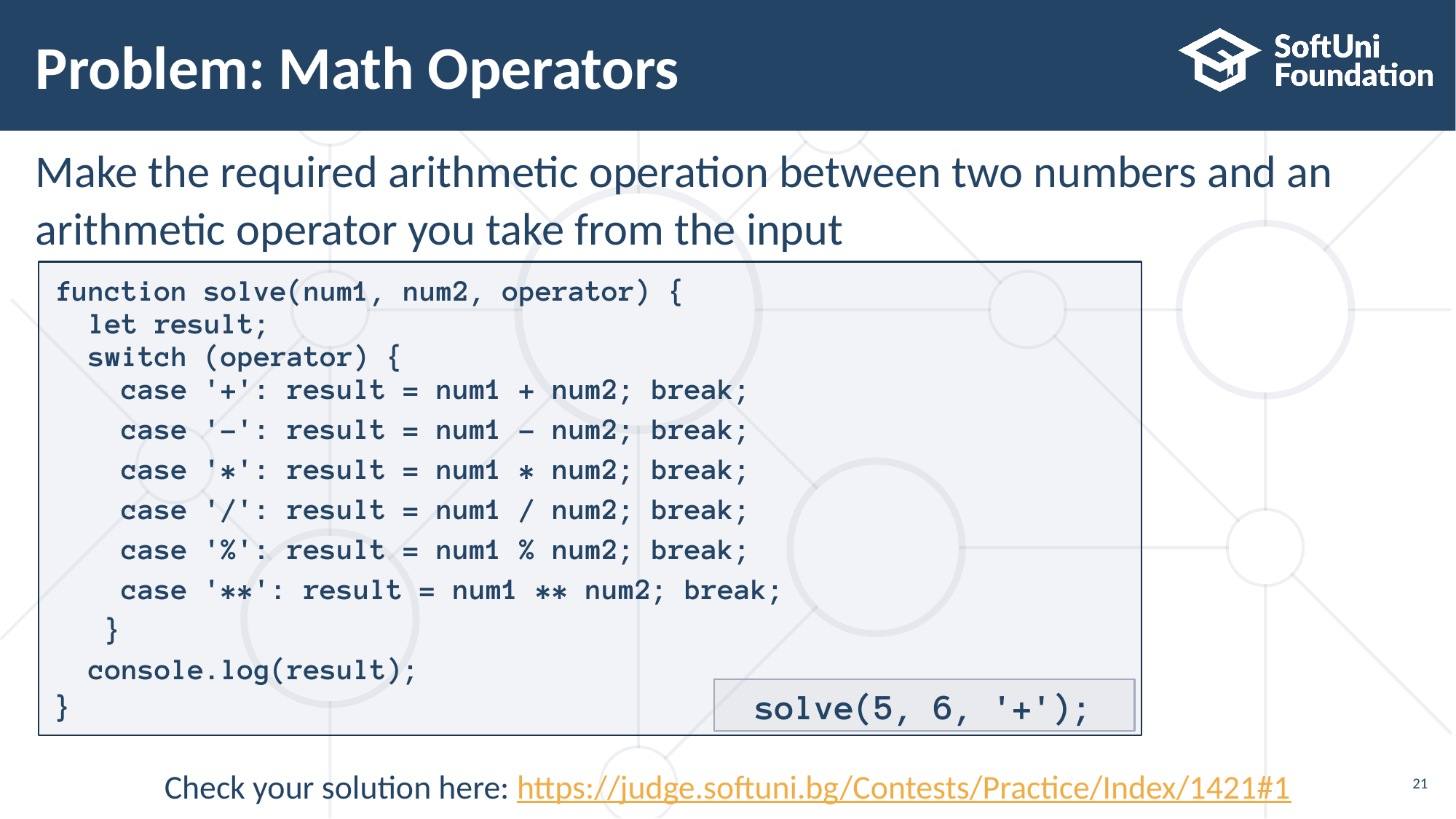

# Problem: Math Operators
Make the required arithmetic operation between two numbers and an
arithmetic operator you take from the input
function solve(num1, num2, operator) {
  let result;
  switch (operator) {
    case '+': result = num1 + num2; break;
    case '-': result = num1 - num2; break;
    case '*': result = num1 * num2; break;
    case '/': result = num1 / num2; break;
    case '%': result = num1 % num2; break;
    case '**': result = num1 ** num2; break;
   }
  console.log(result);
}
solve(5, 6, '+');
Check your solution here: https://judge.softuni.bg/Contests/Practice/Index/1421#1
21